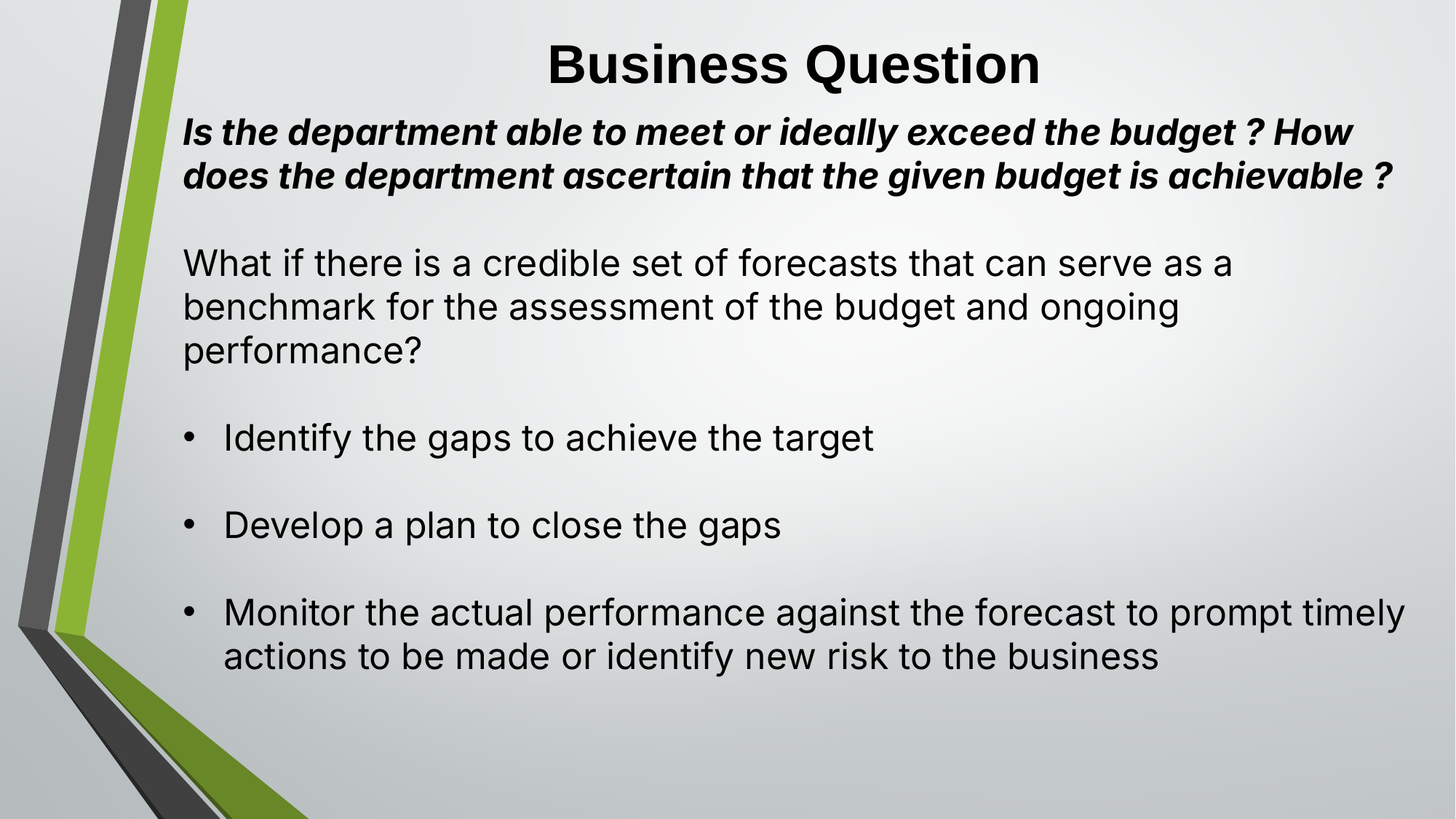

# Business Question
Is the department able to meet or ideally exceed the budget ? How does the department ascertain that the given budget is achievable ?

What if there is a credible set of forecasts that can serve as a benchmark for the assessment of the budget and ongoing performance?

Identify the gaps to achieve the target

Develop a plan to close the gaps

Monitor the actual performance against the forecast to prompt timely actions to be made or identify new risk to the business